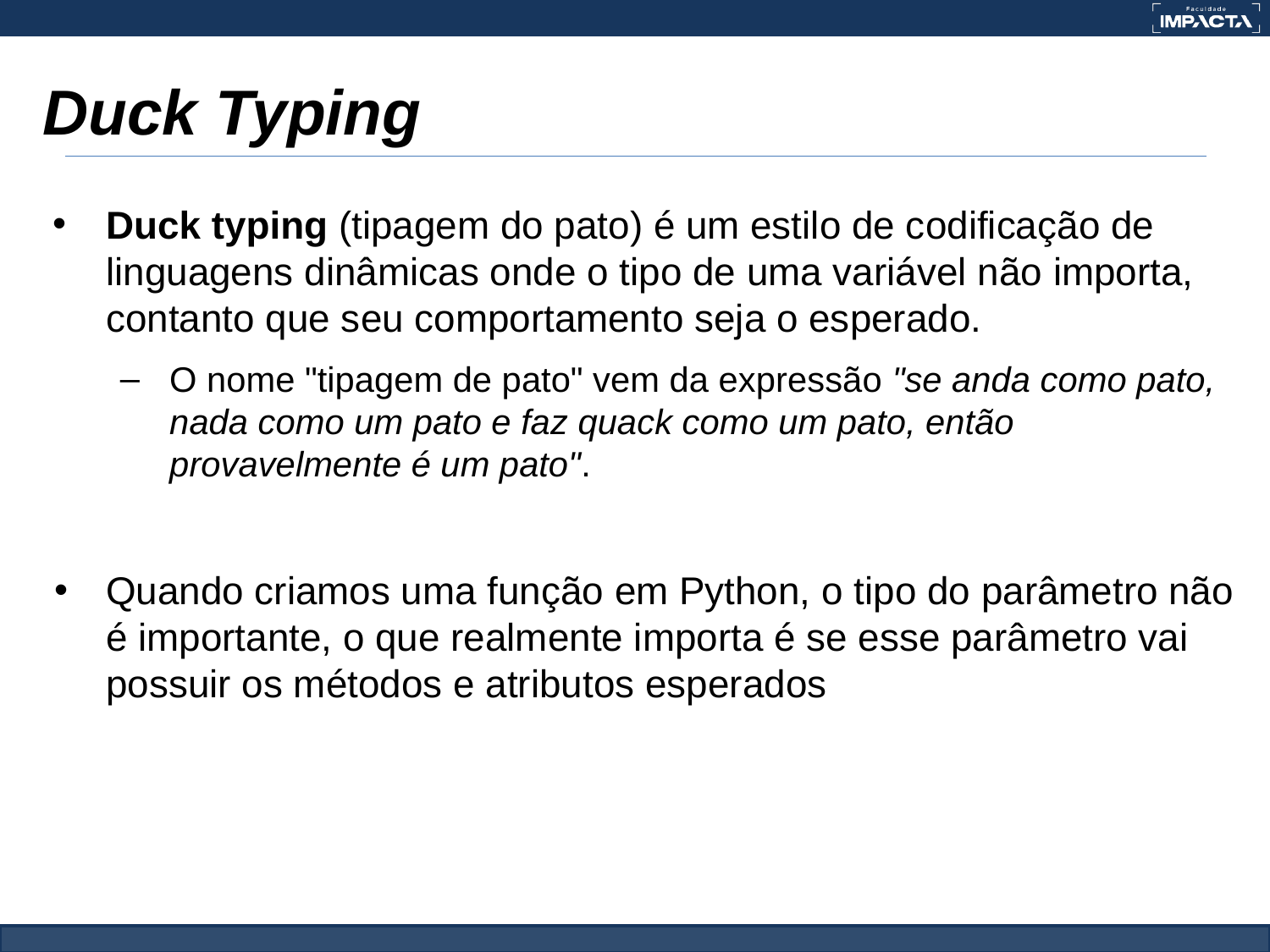

# Duck Typing
Duck typing (tipagem do pato) é um estilo de codificação de linguagens dinâmicas onde o tipo de uma variável não importa, contanto que seu comportamento seja o esperado.
O nome "tipagem de pato" vem da expressão "se anda como pato, nada como um pato e faz quack como um pato, então provavelmente é um pato".

Quando criamos uma função em Python, o tipo do parâmetro não é importante, o que realmente importa é se esse parâmetro vai possuir os métodos e atributos esperados